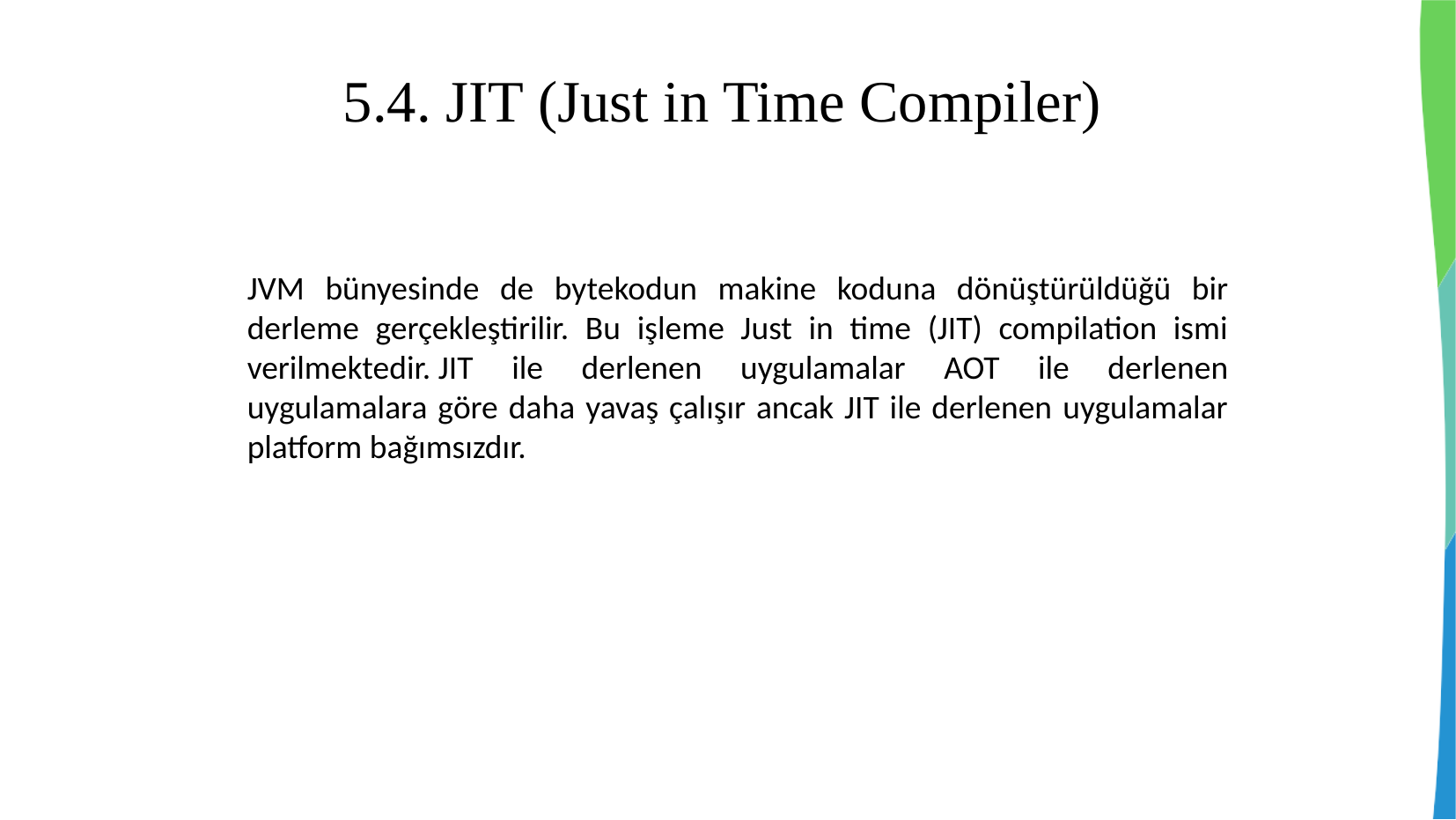

5.4. JIT (Just in Time Compiler)
JVM bünyesinde de bytekodun makine koduna dönüştürüldüğü bir derleme gerçekleştirilir. Bu işleme Just in time (JIT) compilation ismi verilmektedir. JIT ile derlenen uygulamalar AOT ile derlenen uygulamalara göre daha yavaş çalışır ancak JIT ile derlenen uygulamalar platform bağımsızdır.